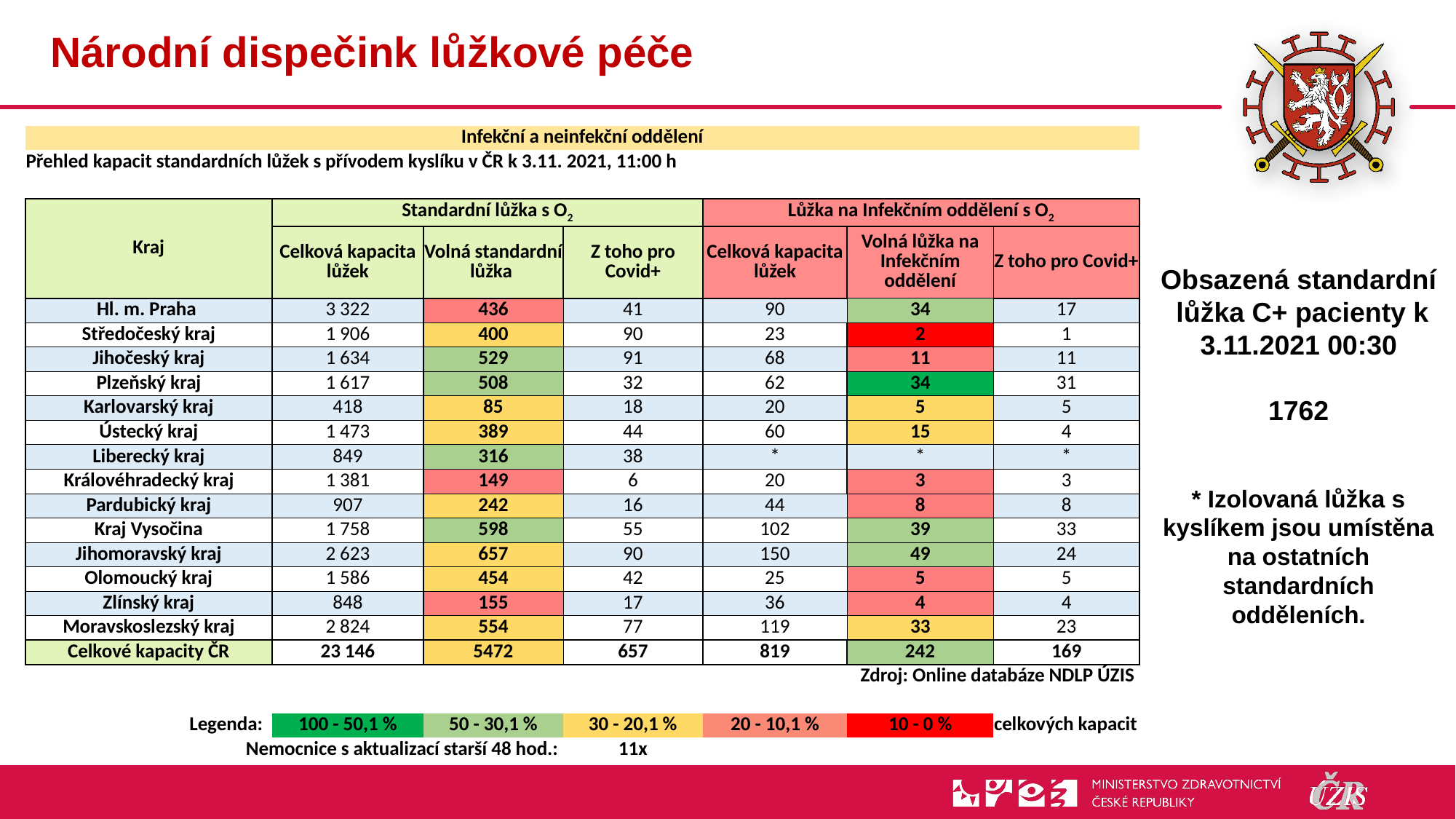

# Národní dispečink lůžkové péče
| Infekční a neinfekční oddělení |  |  |  |  |  |  |
| --- | --- | --- | --- | --- | --- | --- |
| Přehled kapacit standardních lůžek s přívodem kyslíku v ČR k 3.11. 2021, 11:00 h |  |  |  |  |  |  |
|  |  |  |  |  |  |  |
| Kraj | Standardní lůžka s O2 |  |  | Lůžka na Infekčním oddělení s O2 |  |  |
|  | Celková kapacita lůžek | Volná standardní lůžka | Z toho pro Covid+ | Celková kapacita lůžek | Volná lůžka na Infekčním oddělení | Z toho pro Covid+ |
| Hl. m. Praha | 3 322 | 436 | 41 | 90 | 34 | 17 |
| Středočeský kraj | 1 906 | 400 | 90 | 23 | 2 | 1 |
| Jihočeský kraj | 1 634 | 529 | 91 | 68 | 11 | 11 |
| Plzeňský kraj | 1 617 | 508 | 32 | 62 | 34 | 31 |
| Karlovarský kraj | 418 | 85 | 18 | 20 | 5 | 5 |
| Ústecký kraj | 1 473 | 389 | 44 | 60 | 15 | 4 |
| Liberecký kraj | 849 | 316 | 38 | \* | \* | \* |
| Královéhradecký kraj | 1 381 | 149 | 6 | 20 | 3 | 3 |
| Pardubický kraj | 907 | 242 | 16 | 44 | 8 | 8 |
| Kraj Vysočina | 1 758 | 598 | 55 | 102 | 39 | 33 |
| Jihomoravský kraj | 2 623 | 657 | 90 | 150 | 49 | 24 |
| Olomoucký kraj | 1 586 | 454 | 42 | 25 | 5 | 5 |
| Zlínský kraj | 848 | 155 | 17 | 36 | 4 | 4 |
| Moravskoslezský kraj | 2 824 | 554 | 77 | 119 | 33 | 23 |
| Celkové kapacity ČR | 23 146 | 5472 | 657 | 819 | 242 | 169 |
| Zdroj: Online databáze NDLP ÚZIS |  |  |  |  |  |  |
|  |  |  |  |  |  |  |
| Legenda: | 100 - 50,1 % | 50 - 30,1 % | 30 - 20,1 % | 20 - 10,1 % | 10 - 0 % | celkových kapacit |
| Nemocnice s aktualizací starší 48 hod.: |  |  | 11x |  |  |  |
Obsazená standardní
 lůžka C+ pacienty k 3.11.2021 00:30

1762

* Izolovaná lůžka s kyslíkem jsou umístěna na ostatních standardních odděleních.